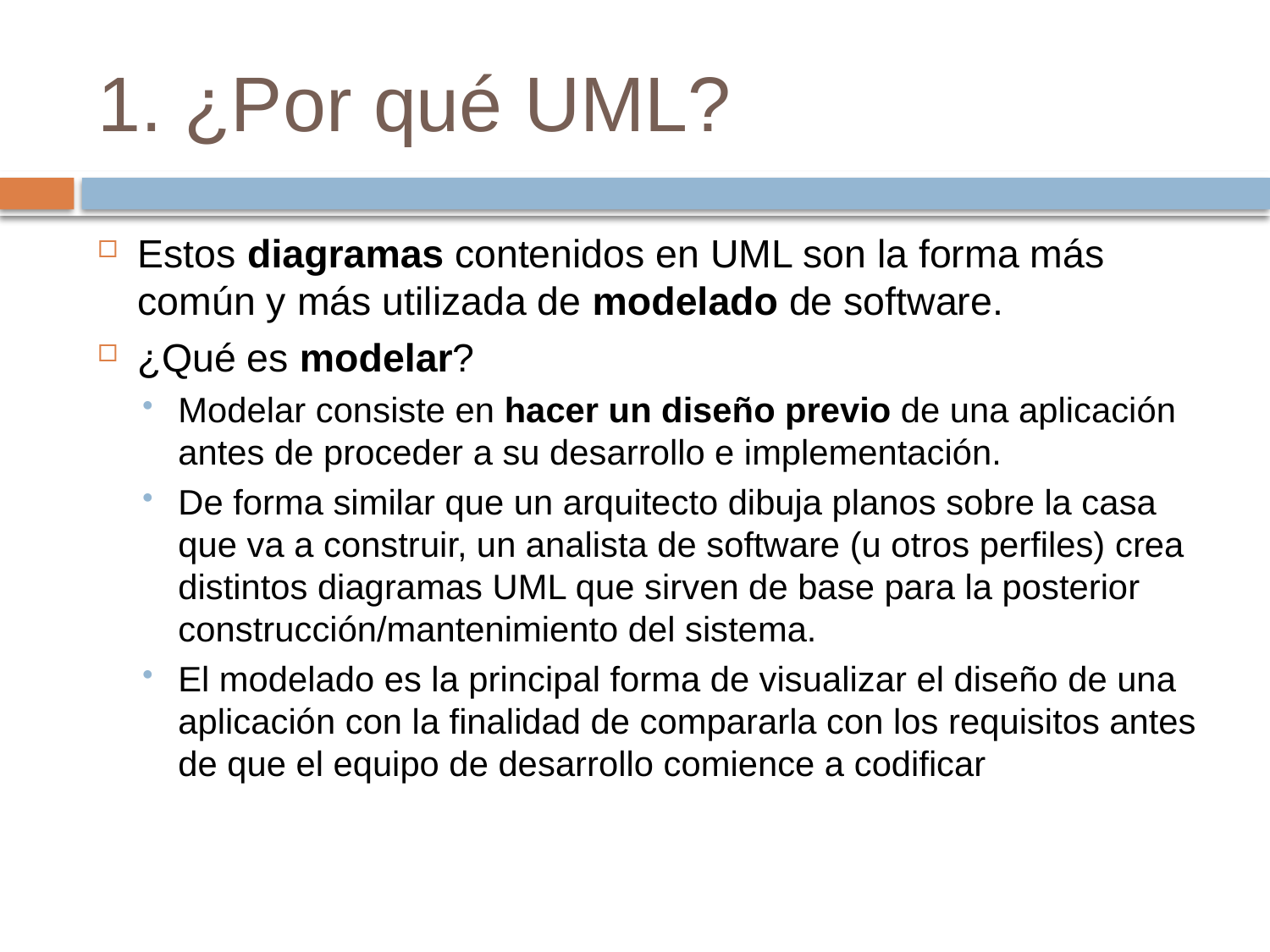

# 1. ¿Por qué UML?
Estos diagramas contenidos en UML son la forma más común y más utilizada de modelado de software.
¿Qué es modelar?
Modelar consiste en hacer un diseño previo de una aplicación antes de proceder a su desarrollo e implementación.
De forma similar que un arquitecto dibuja planos sobre la casa que va a construir, un analista de software (u otros perfiles) crea distintos diagramas UML que sirven de base para la posterior construcción/mantenimiento del sistema.
El modelado es la principal forma de visualizar el diseño de una aplicación con la finalidad de compararla con los requisitos antes de que el equipo de desarrollo comience a codificar